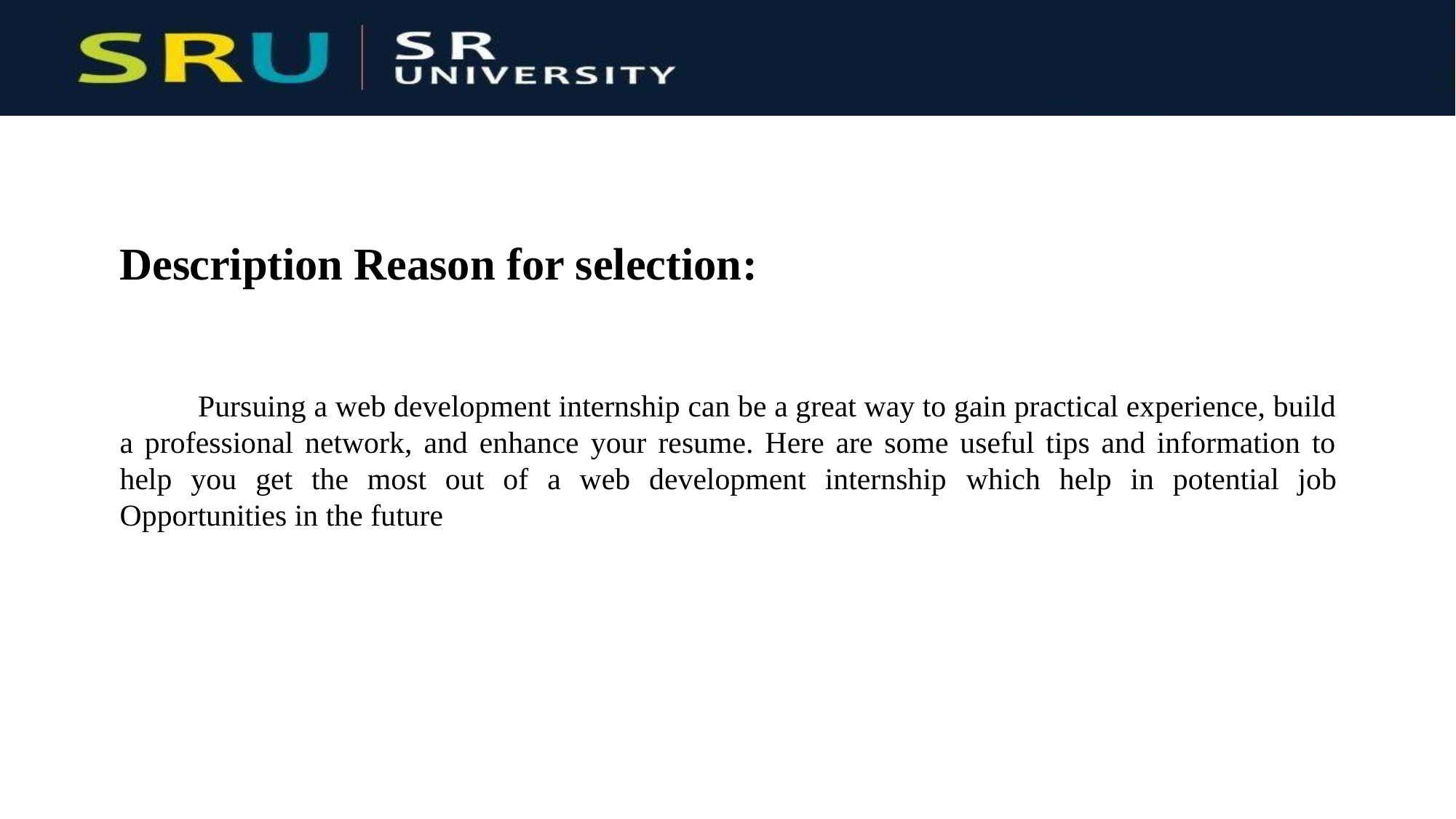

Description Reason for selection:

                                                                                                                                                                          Pursuing a web development internship can be a great way to gain practical experience, build a professional network, and enhance your resume. Here are some useful tips and information to help you get the most out of a web development internship which help in potential job Opportunities in the future